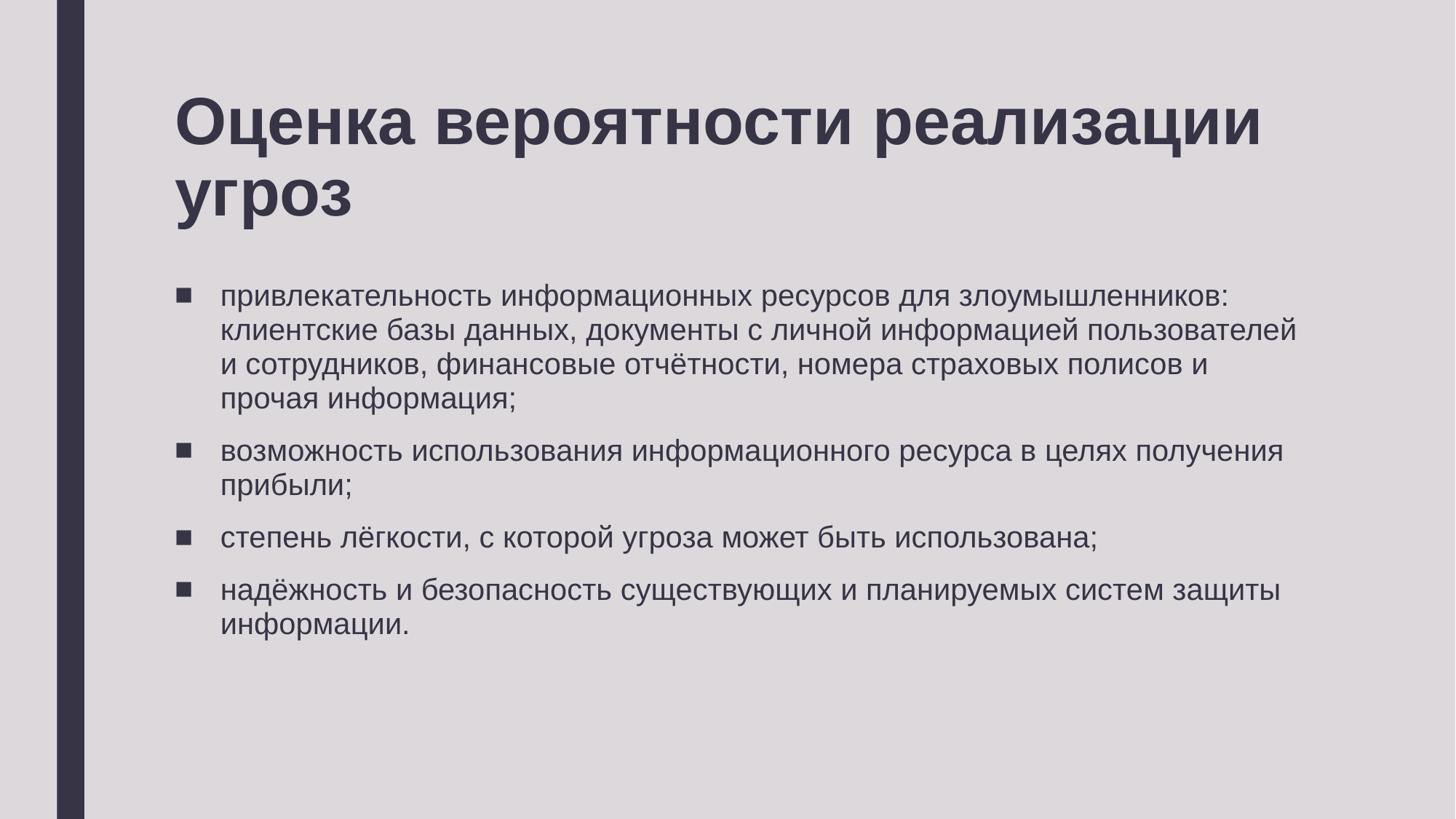

# Оценка вероятности реализации угроз
привлекательность информационных ресурсов для злоумышленников: клиентские базы данных, документы с личной информацией пользователей и сотрудников, финансовые отчётности, номера страховых полисов и прочая информация;
возможность использования информационного ресурса в целях получения прибыли;
степень лёгкости, с которой угроза может быть использована;
надёжность и безопасность существующих и планируемых систем защиты информации.